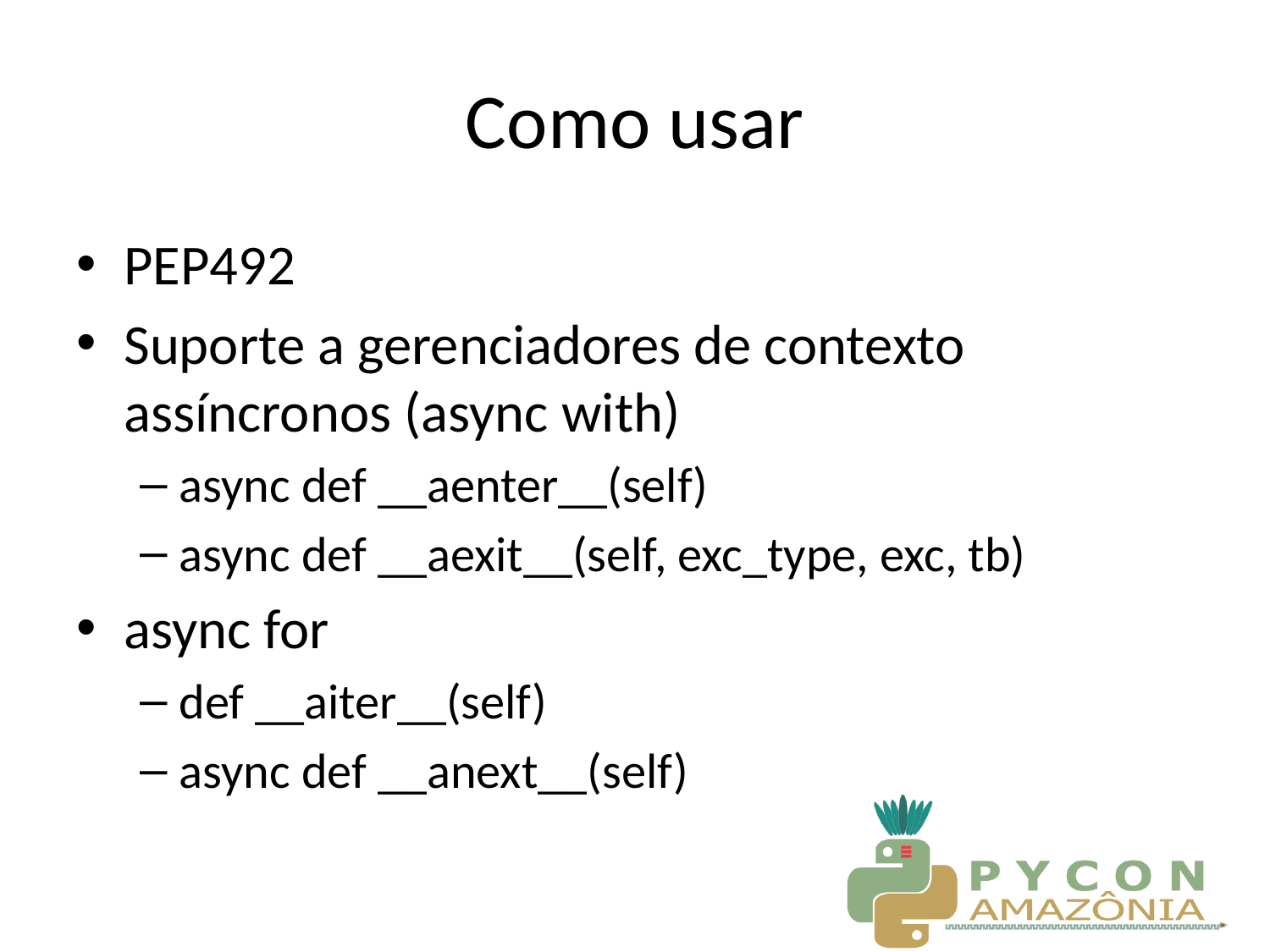

# Como usar
PEP492
Suporte a gerenciadores de contexto assíncronos (async with)
async def __aenter__(self)
async def __aexit__(self, exc_type, exc, tb)
async for
def __aiter__(self)
async def __anext__(self)